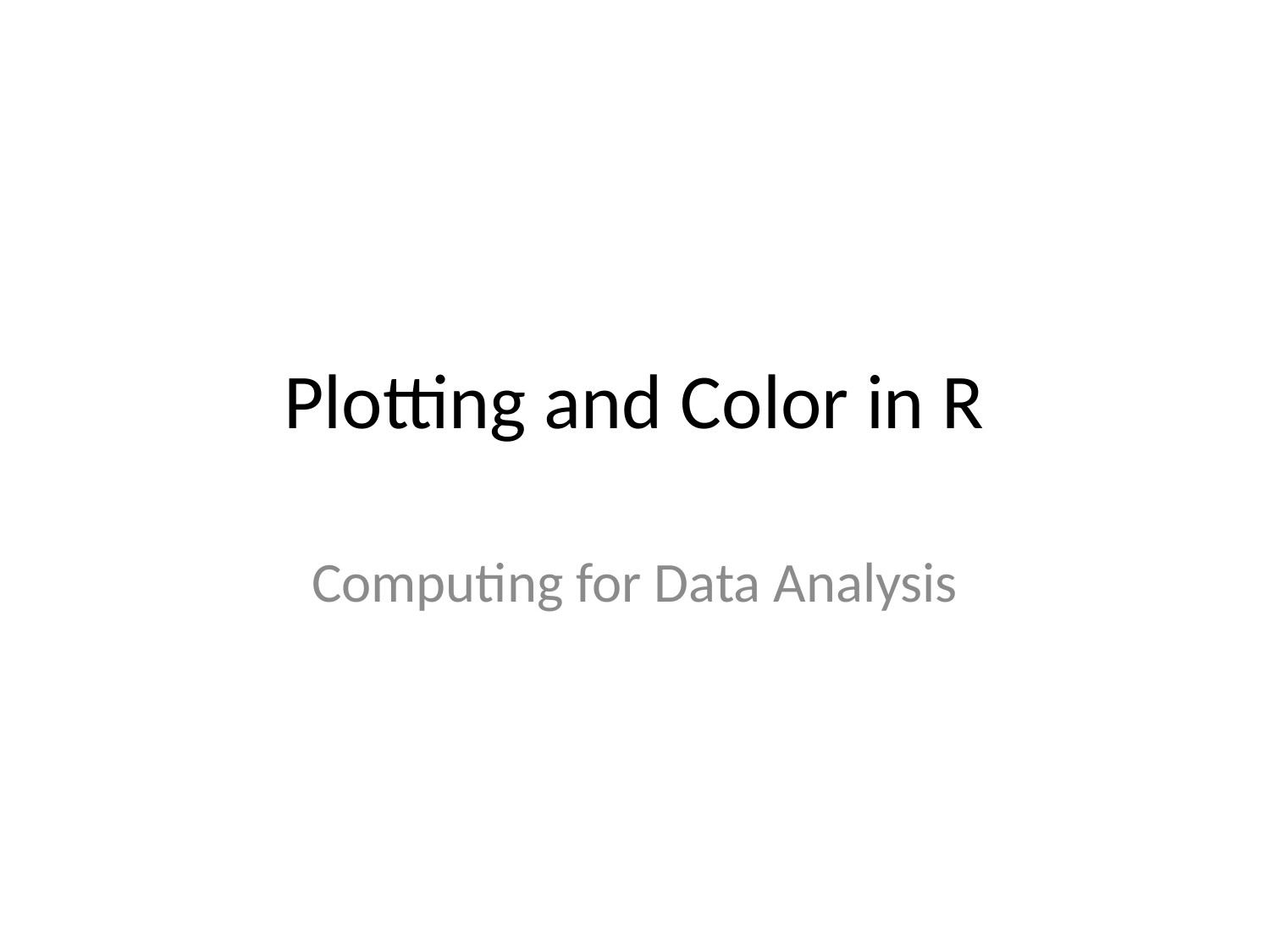

# Plotting and Color in R
Computing for Data Analysis